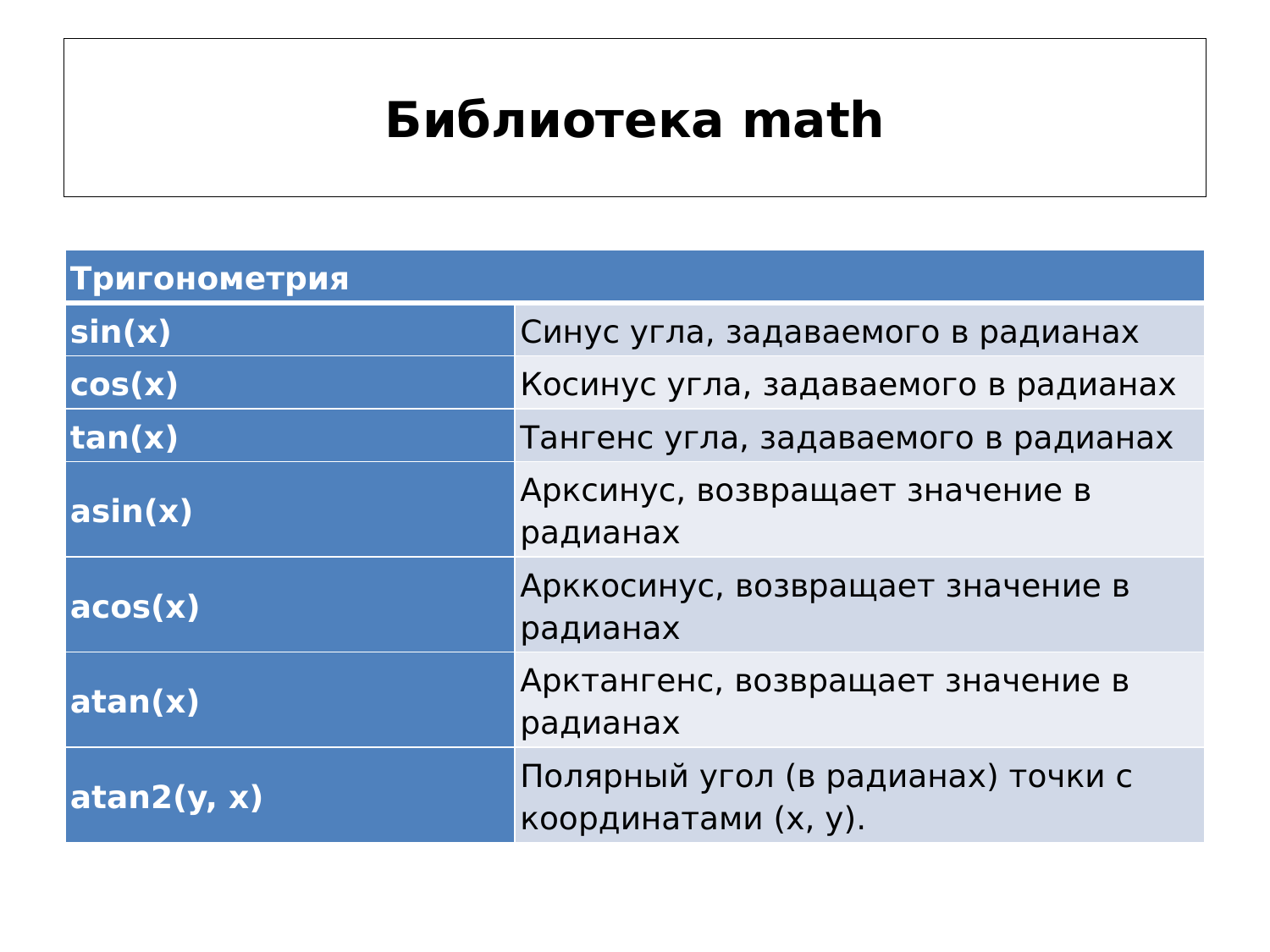

# Библиотека math
| Тригонометрия |  |
| --- | --- |
| sin(x) | Синус угла, задаваемого в радианах |
| cos(x) | Косинус угла, задаваемого в радианах |
| tan(x) | Тангенс угла, задаваемого в радианах |
| asin(x) | Арксинус, возвращает значение в радианах |
| acos(x) | Арккосинус, возвращает значение в радианах |
| atan(x) | Арктангенс, возвращает значение в радианах |
| atan2(y, x) | Полярный угол (в радианах) точки с координатами (x, y). |